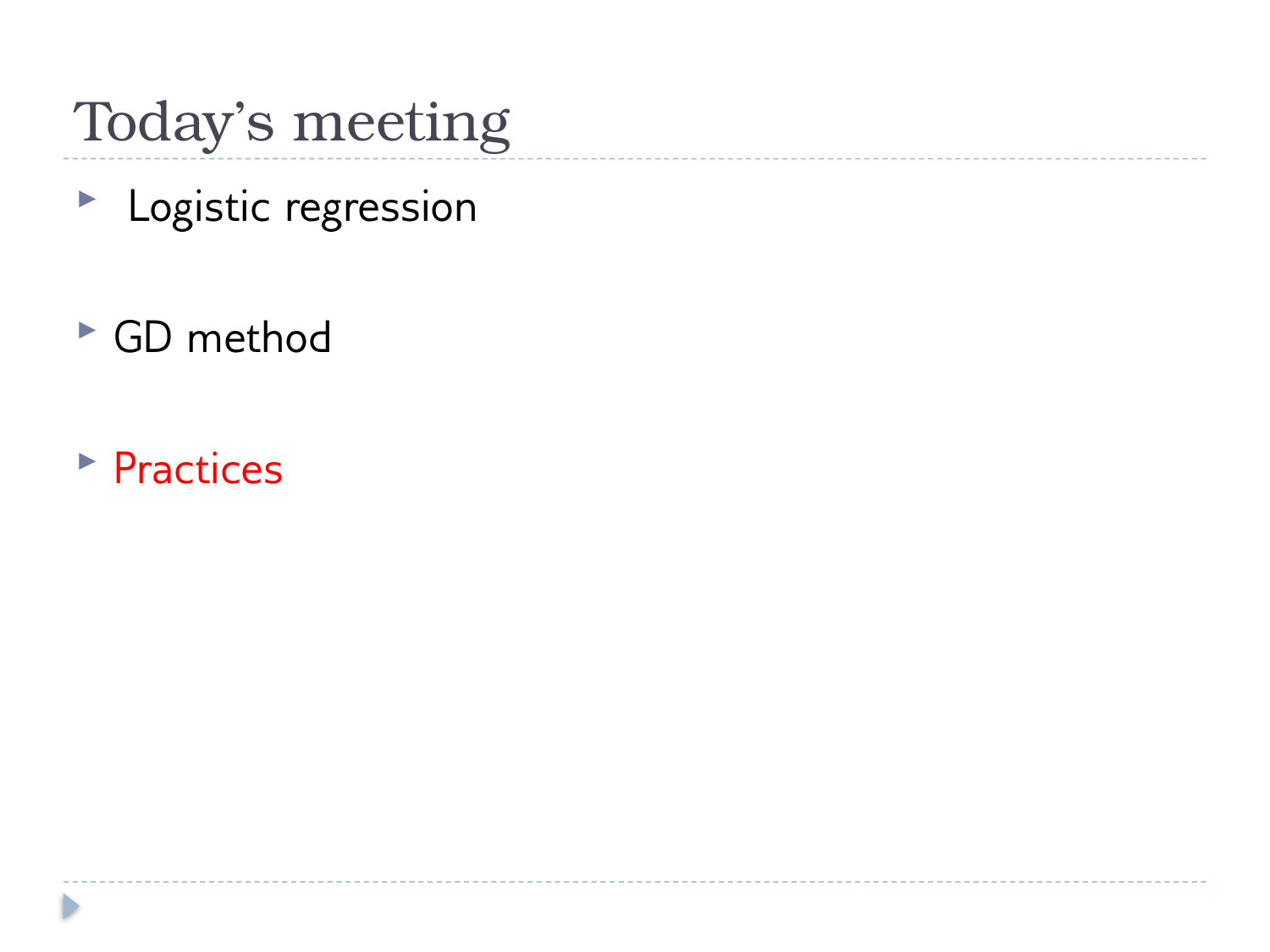

# Today’s meeting
 Logistic regression

GD method

Practices